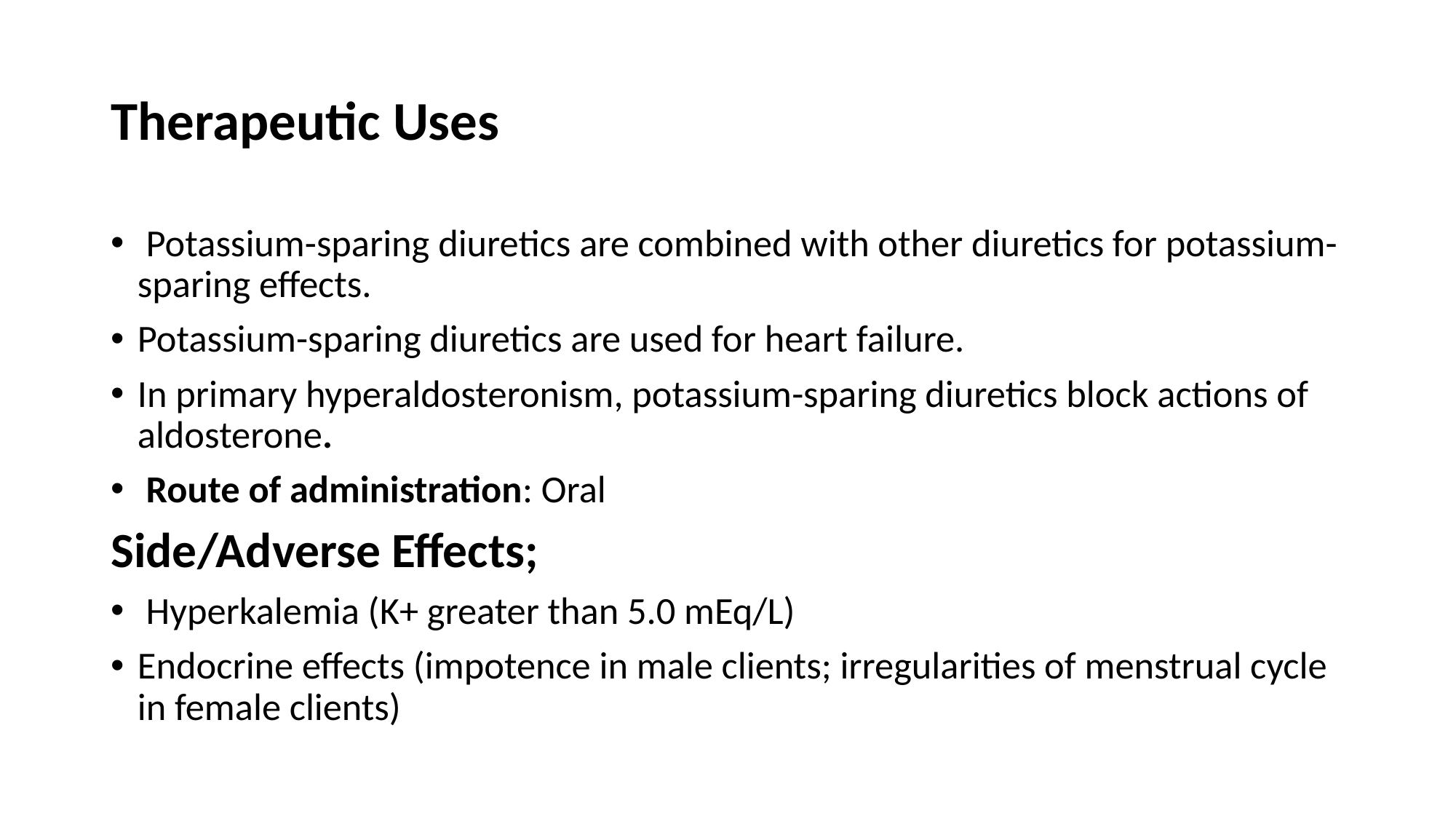

# Therapeutic Uses
 Potassium-sparing diuretics are combined with other diuretics for potassium-sparing effects.
Potassium-sparing diuretics are used for heart failure.
In primary hyperaldosteronism, potassium-sparing diuretics block actions of aldosterone.
 Route of administration: Oral
Side/Adverse Effects;
 Hyperkalemia (K+ greater than 5.0 mEq/L)
Endocrine effects (impotence in male clients; irregularities of menstrual cycle in female clients)